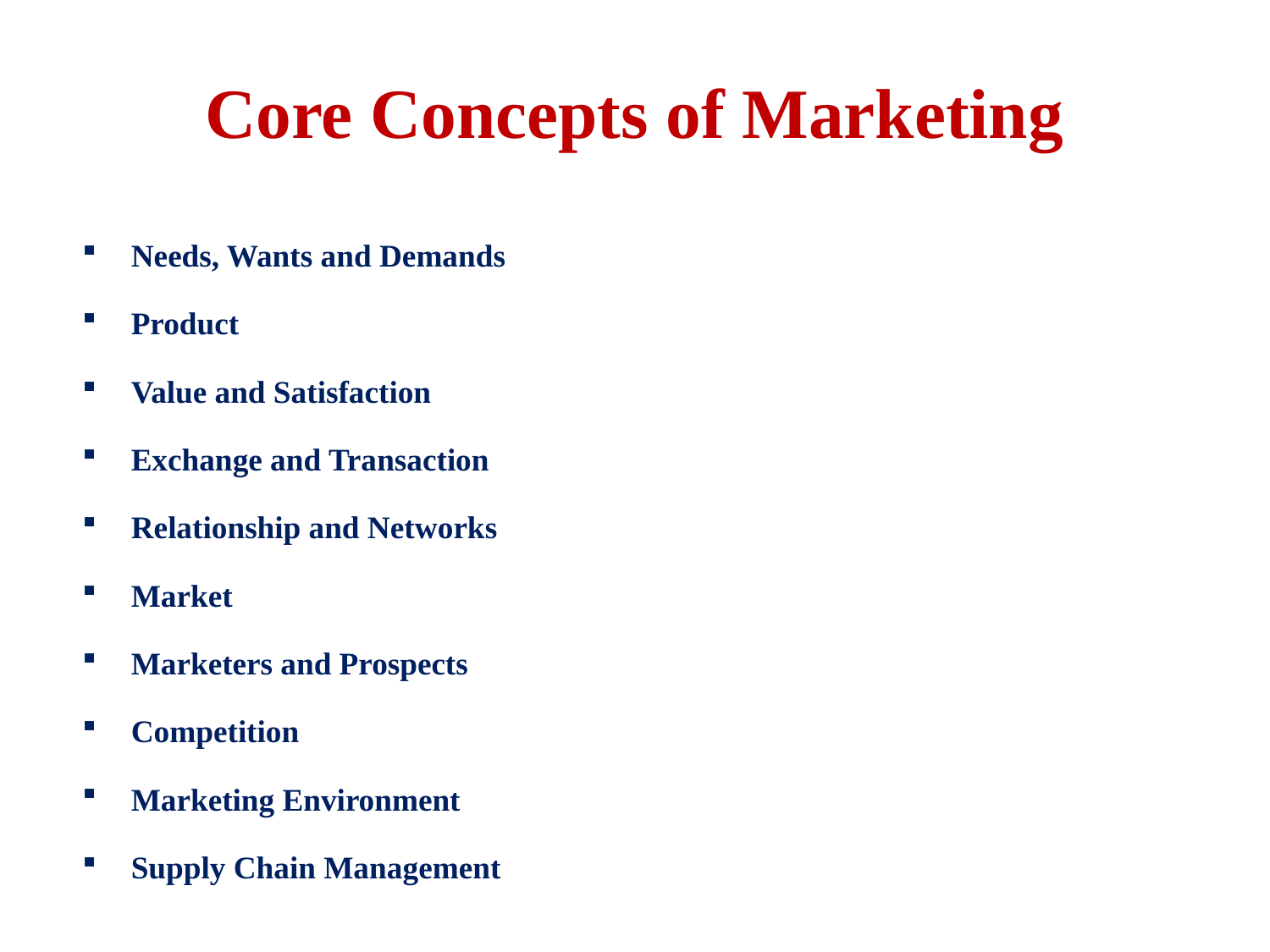

# Core Concepts of Marketing
Needs, Wants and Demands
Product
Value and Satisfaction
Exchange and Transaction
Relationship and Networks
Market
Marketers and Prospects
Competition
Marketing Environment
Supply Chain Management